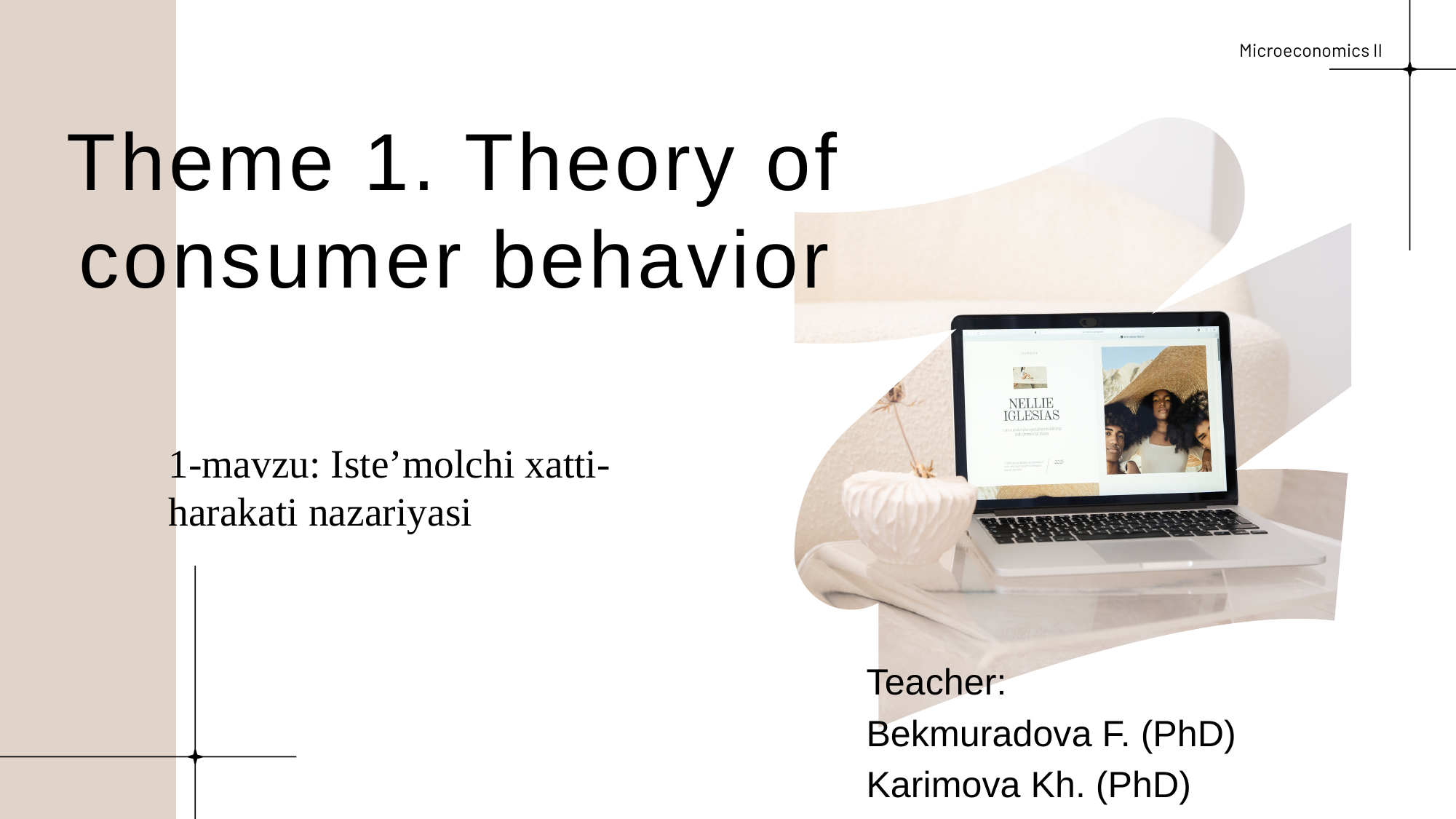

Microeconomics II
Theme 1. Theory of consumer behavior

1-mavzu: Iste’molchi xatti-harakati nazariyasi

Teacher:
Bekmuradova F. (PhD)
Karimova Kh. (PhD)